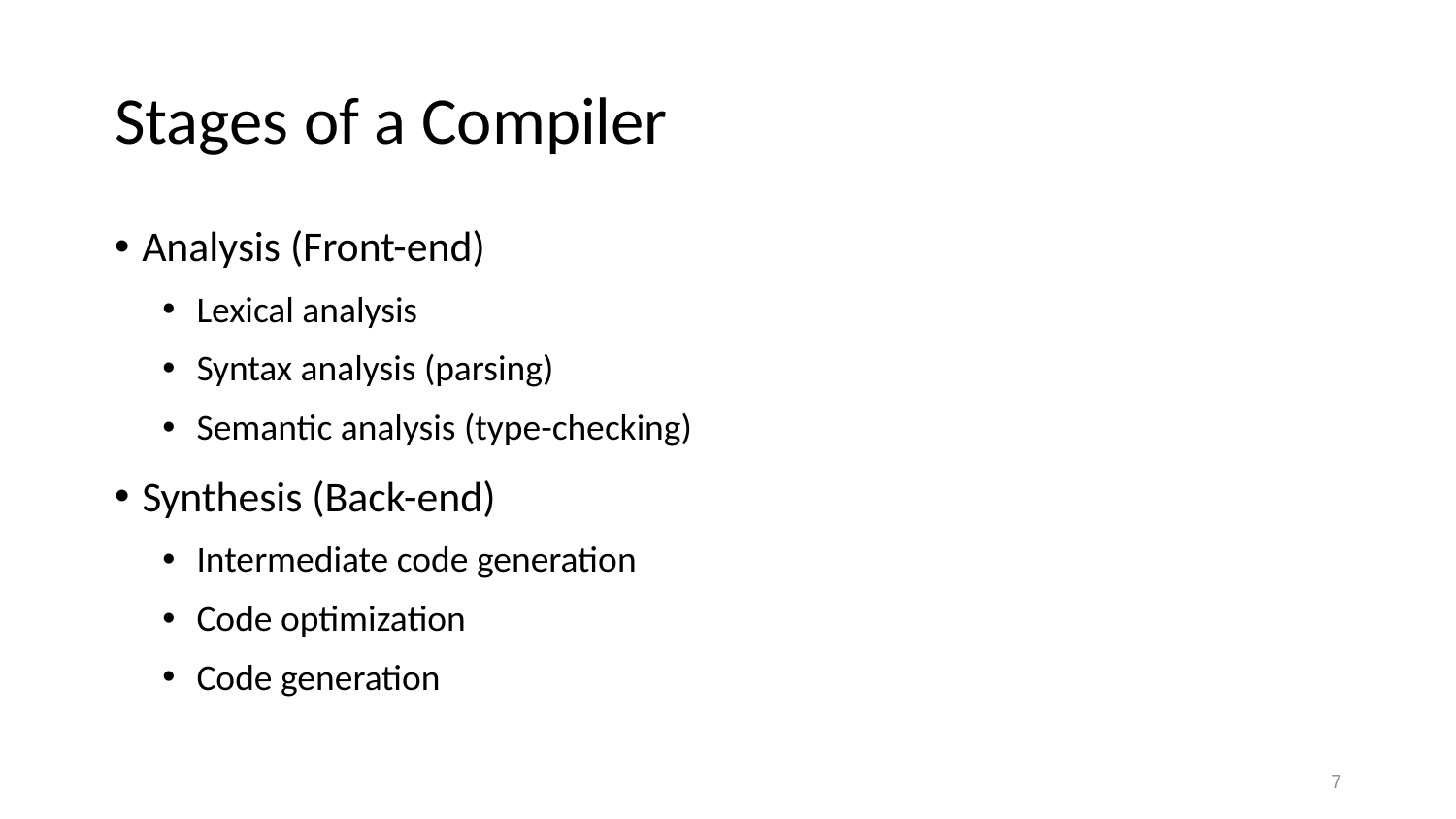

# Stages of a Compiler
Analysis (Front-end)
Lexical analysis
Syntax analysis (parsing)
Semantic analysis (type-checking)
Synthesis (Back-end)
Intermediate code generation
Code optimization
Code generation

7